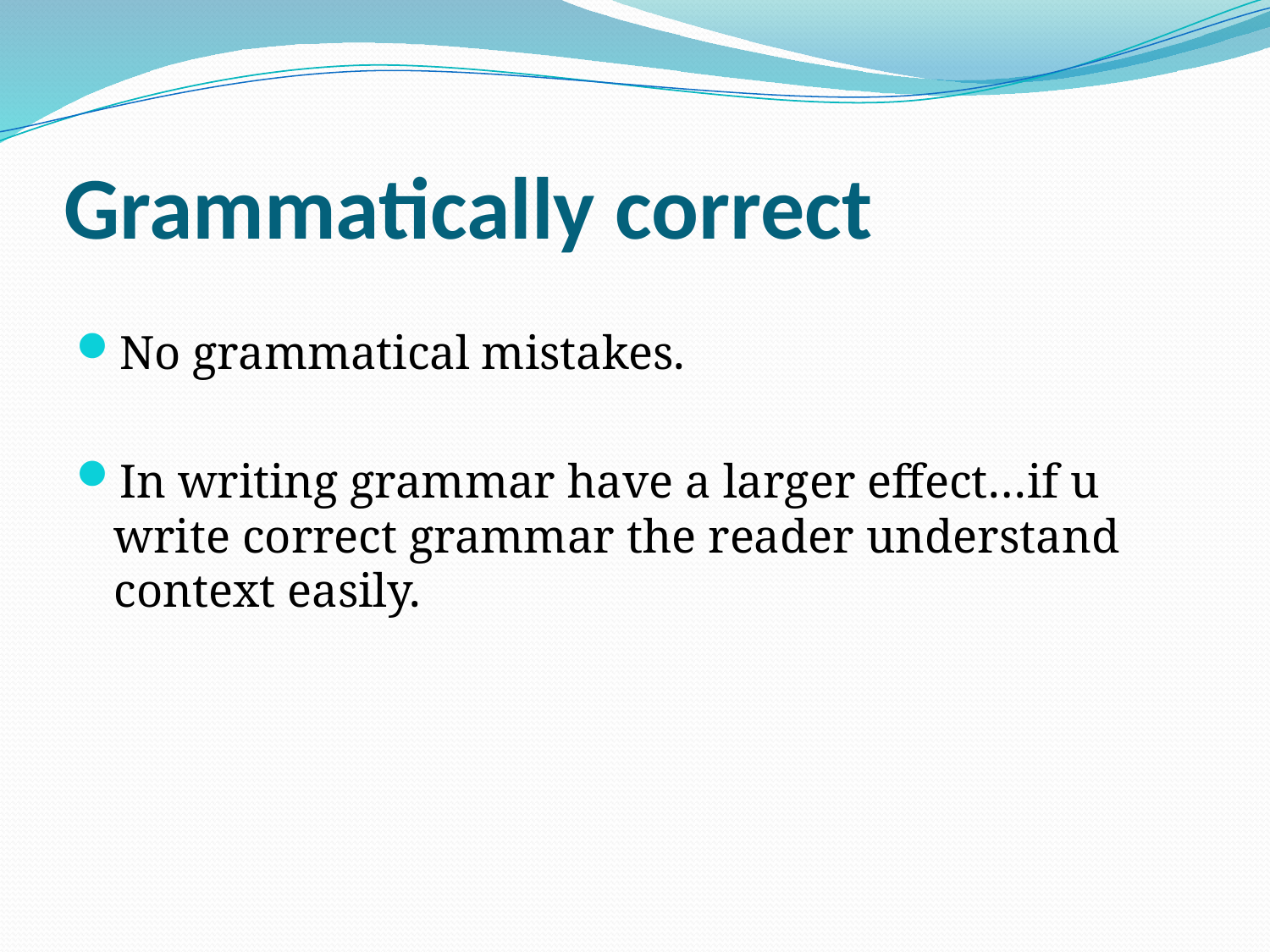

# Grammatically correct
No grammatical mistakes.

In writing grammar have a larger effect…if u write correct grammar the reader understand context easily.